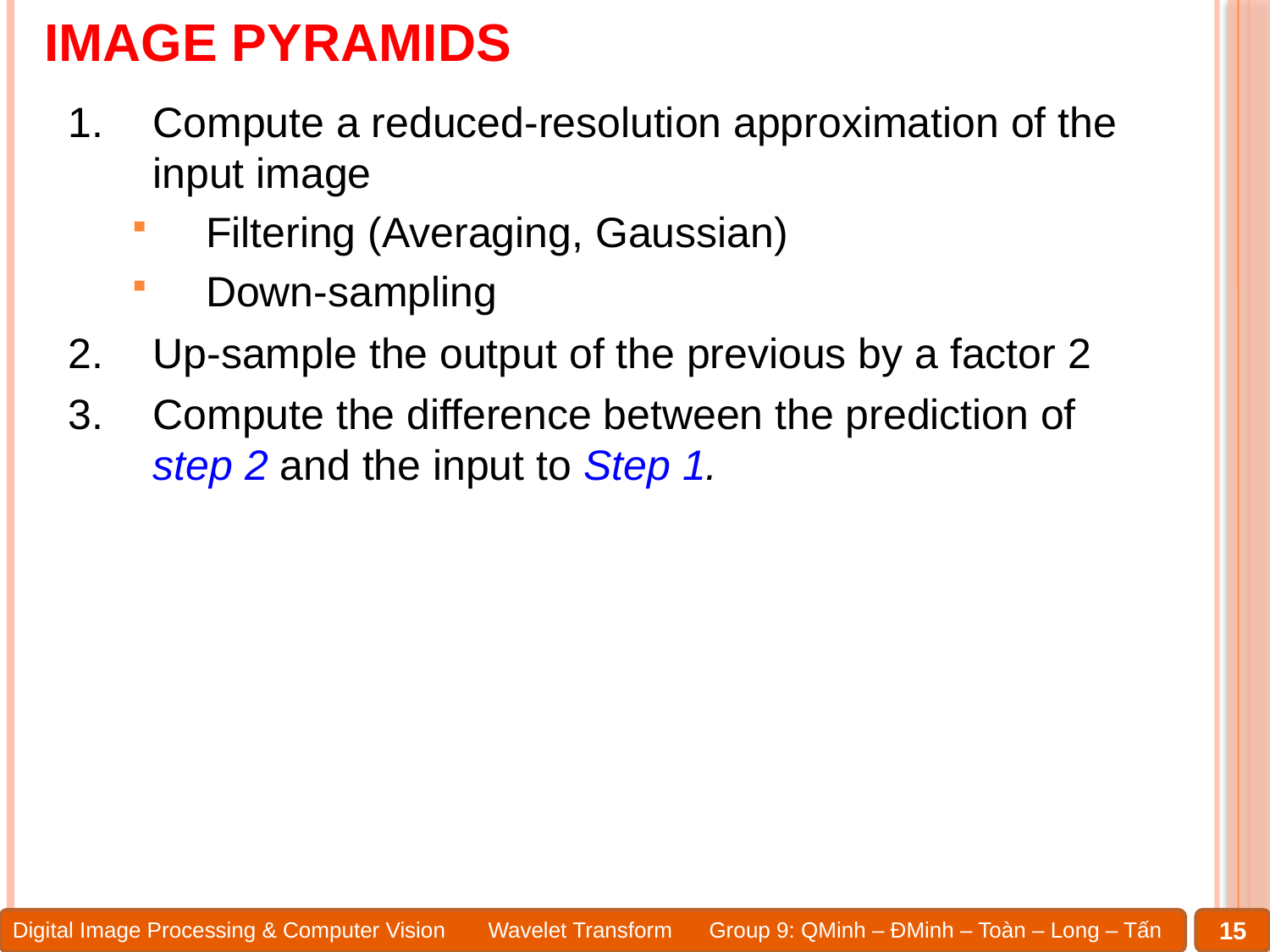

# Image Pyramids
Compute a reduced-resolution approximation of the input image
Filtering (Averaging, Gaussian)
Down-sampling
Up-sample the output of the previous by a factor 2
Compute the difference between the prediction of step 2 and the input to Step 1.
15